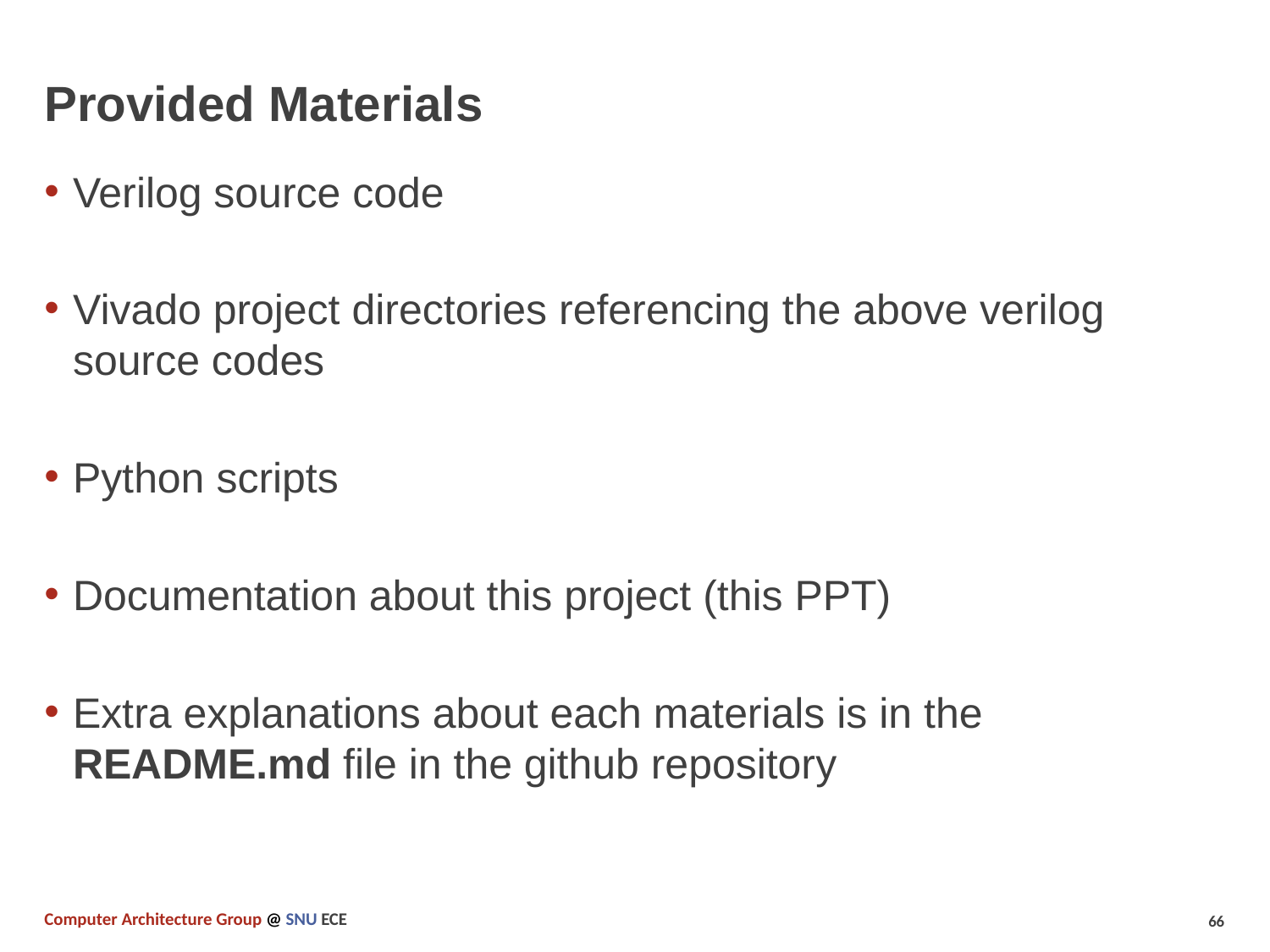

# Provided Materials
Verilog source code

Vivado project directories referencing the above verilog source codes

Python scripts

Documentation about this project (this PPT)

Extra explanations about each materials is in the README.md file in the github repository